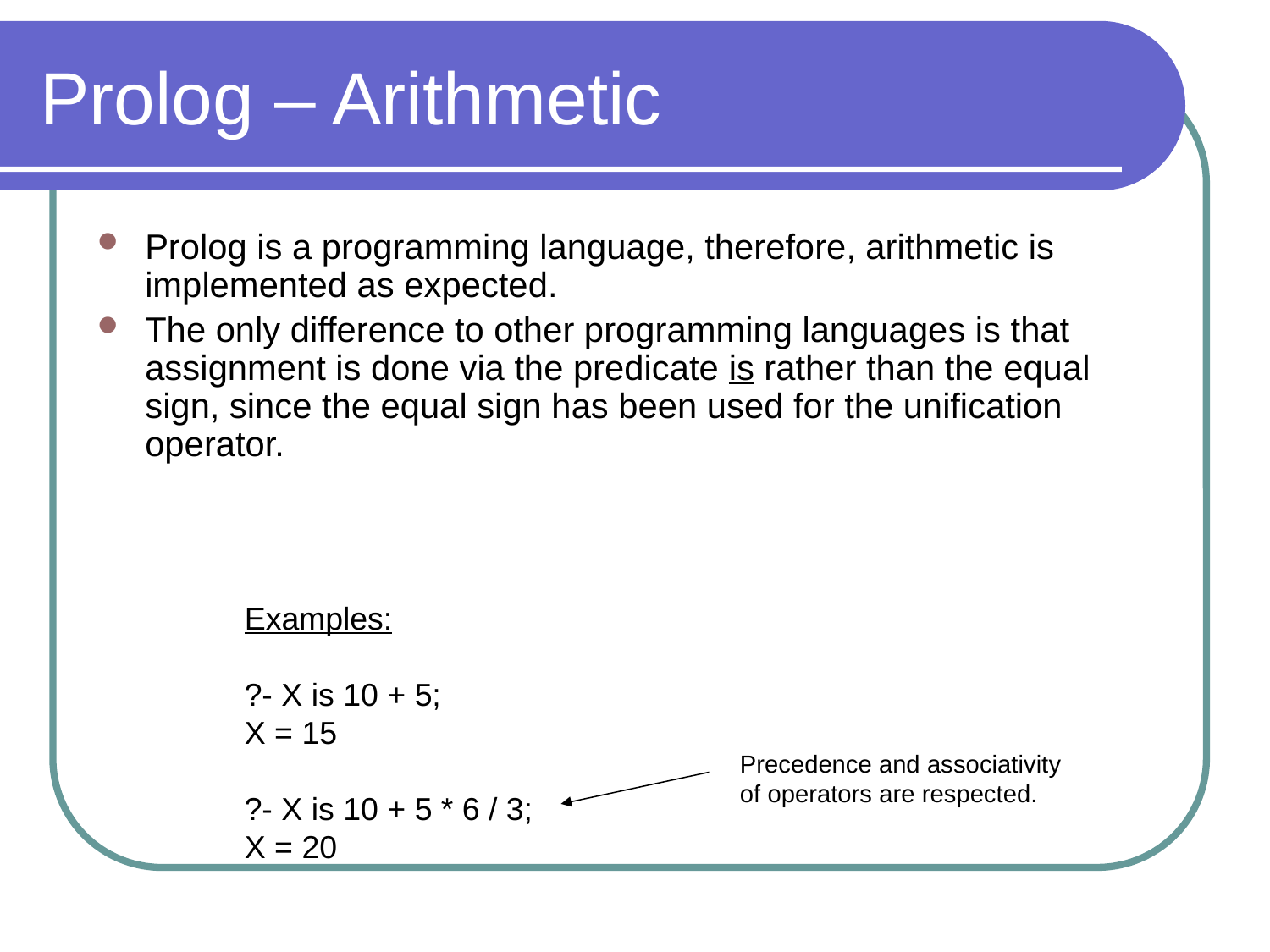

# Prolog – Arithmetic
Prolog is a programming language, therefore, arithmetic is implemented as expected.
The only difference to other programming languages is that assignment is done via the predicate is rather than the equal sign, since the equal sign has been used for the unification operator.
Examples:

?- X is 10 + 5;
X = 15

?- X is 10 + 5 * 6 / 3;
X = 20
Precedence and associativity
of operators are respected.